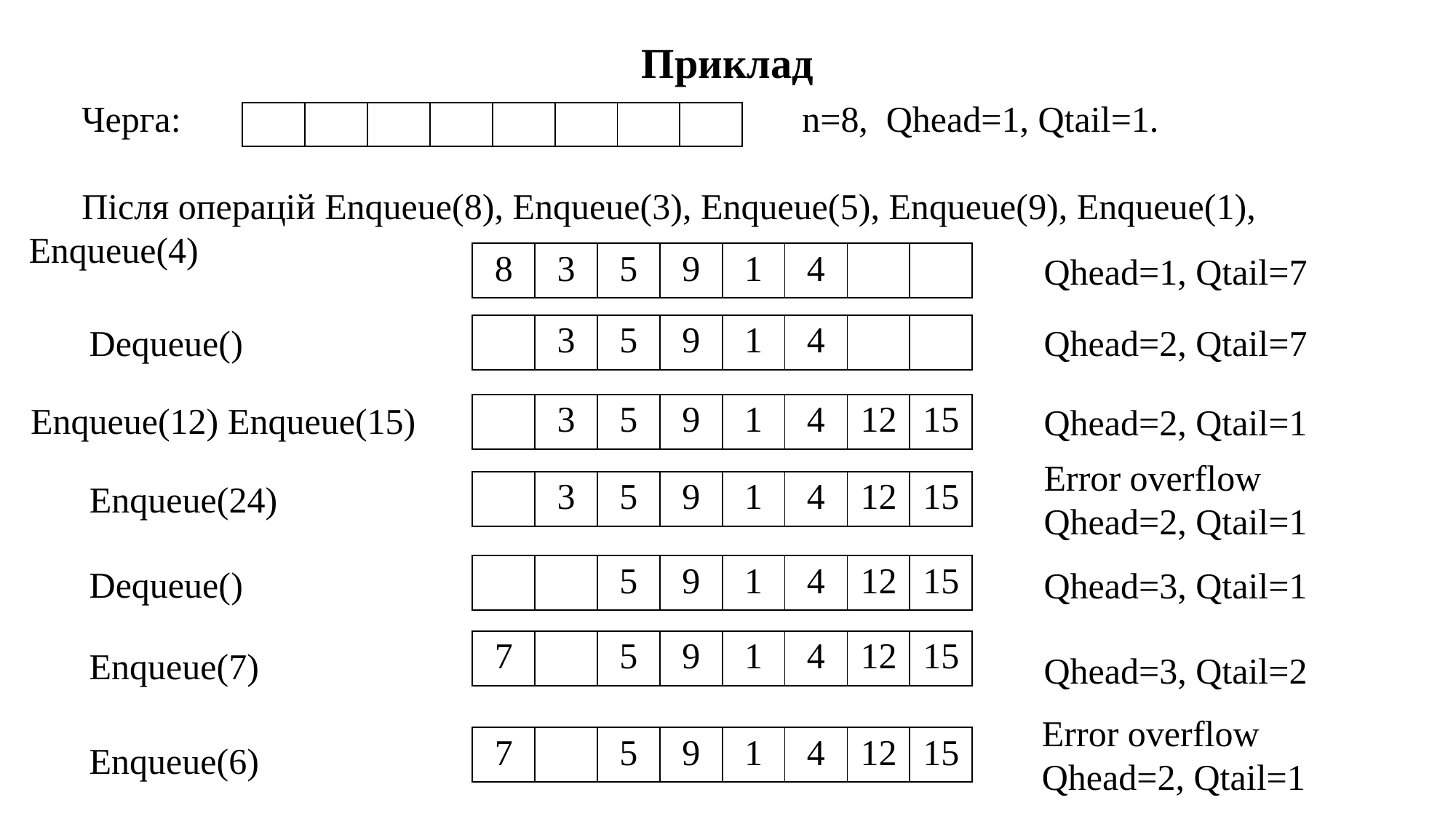

Приклад
Черга: 						 n=8,  Qhead=1, Qtail=1.

Після операцій Enqueue(8), Enqueue(3), Enqueue(5), Enqueue(9), Enqueue(1), Enqueue(4)
|  |  |  |  |  |  |  |  |
| --- | --- | --- | --- | --- | --- | --- | --- |
| 8 | 3 | 5 | 9 | 1 | 4 |  |  |
| --- | --- | --- | --- | --- | --- | --- | --- |
Qhead=1, Qtail=7
Dequeue()
|  | 3 | 5 | 9 | 1 | 4 |  |  |
| --- | --- | --- | --- | --- | --- | --- | --- |
Qhead=2, Qtail=7
Enqueue(12) Enqueue(15)
|  | 3 | 5 | 9 | 1 | 4 | 12 | 15 |
| --- | --- | --- | --- | --- | --- | --- | --- |
Qhead=2, Qtail=1
Error overflow
Qhead=2, Qtail=1
Enqueue(24)
|  | 3 | 5 | 9 | 1 | 4 | 12 | 15 |
| --- | --- | --- | --- | --- | --- | --- | --- |
|  |  | 5 | 9 | 1 | 4 | 12 | 15 |
| --- | --- | --- | --- | --- | --- | --- | --- |
Dequeue()
Qhead=3, Qtail=1
| 7 |  | 5 | 9 | 1 | 4 | 12 | 15 |
| --- | --- | --- | --- | --- | --- | --- | --- |
Enqueue(7)
Qhead=3, Qtail=2
Error overflow
Qhead=2, Qtail=1
| 7 |  | 5 | 9 | 1 | 4 | 12 | 15 |
| --- | --- | --- | --- | --- | --- | --- | --- |
Enqueue(6)